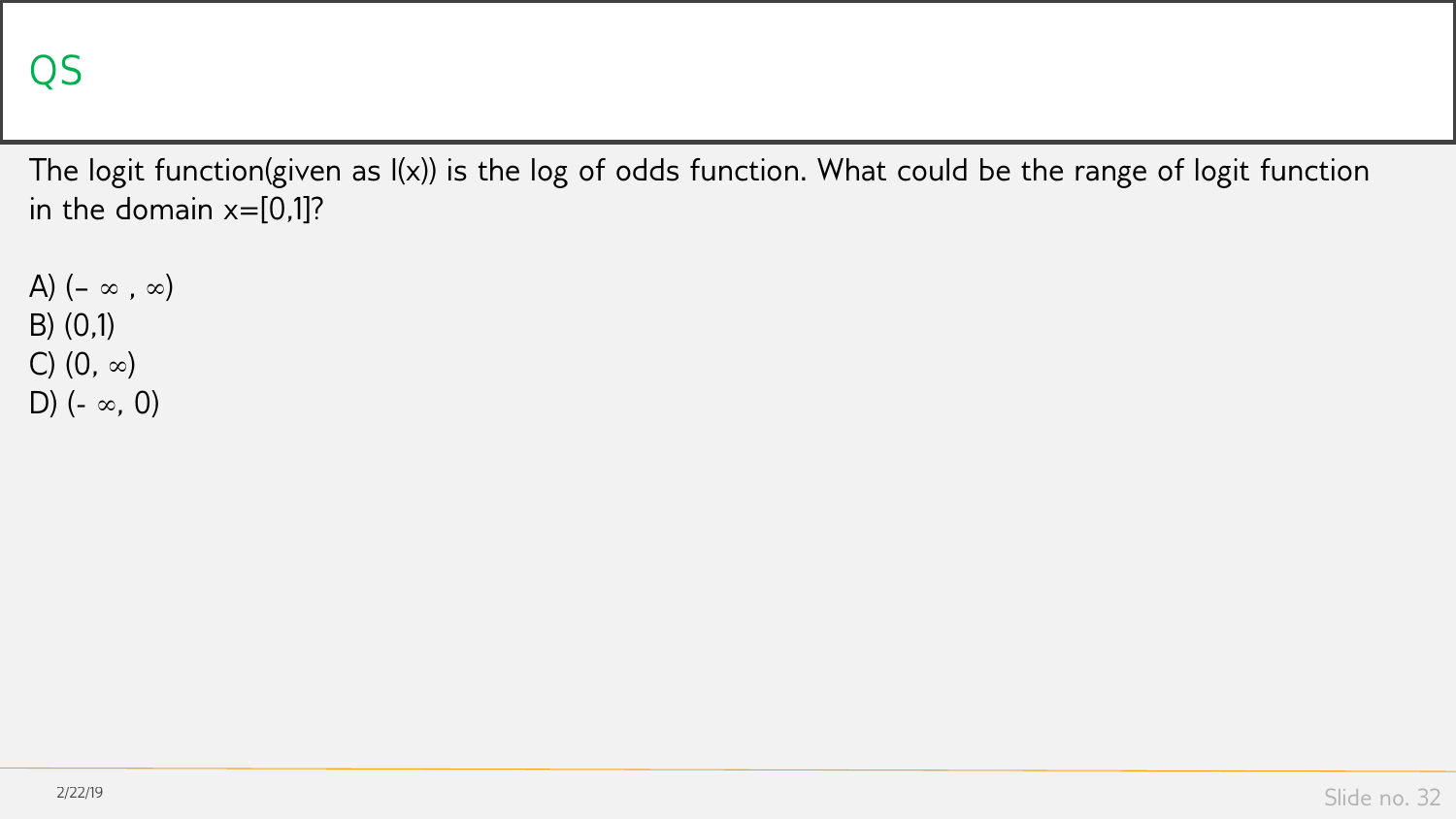

# qs
The logit function(given as l(x)) is the log of odds function. What could be the range of logit function in the domain x=[0,1]?

A) (– ∞ , ∞)
B) (0,1)
C) (0, ∞)
D) (- ∞, 0)
2/22/19
Slide no. 32